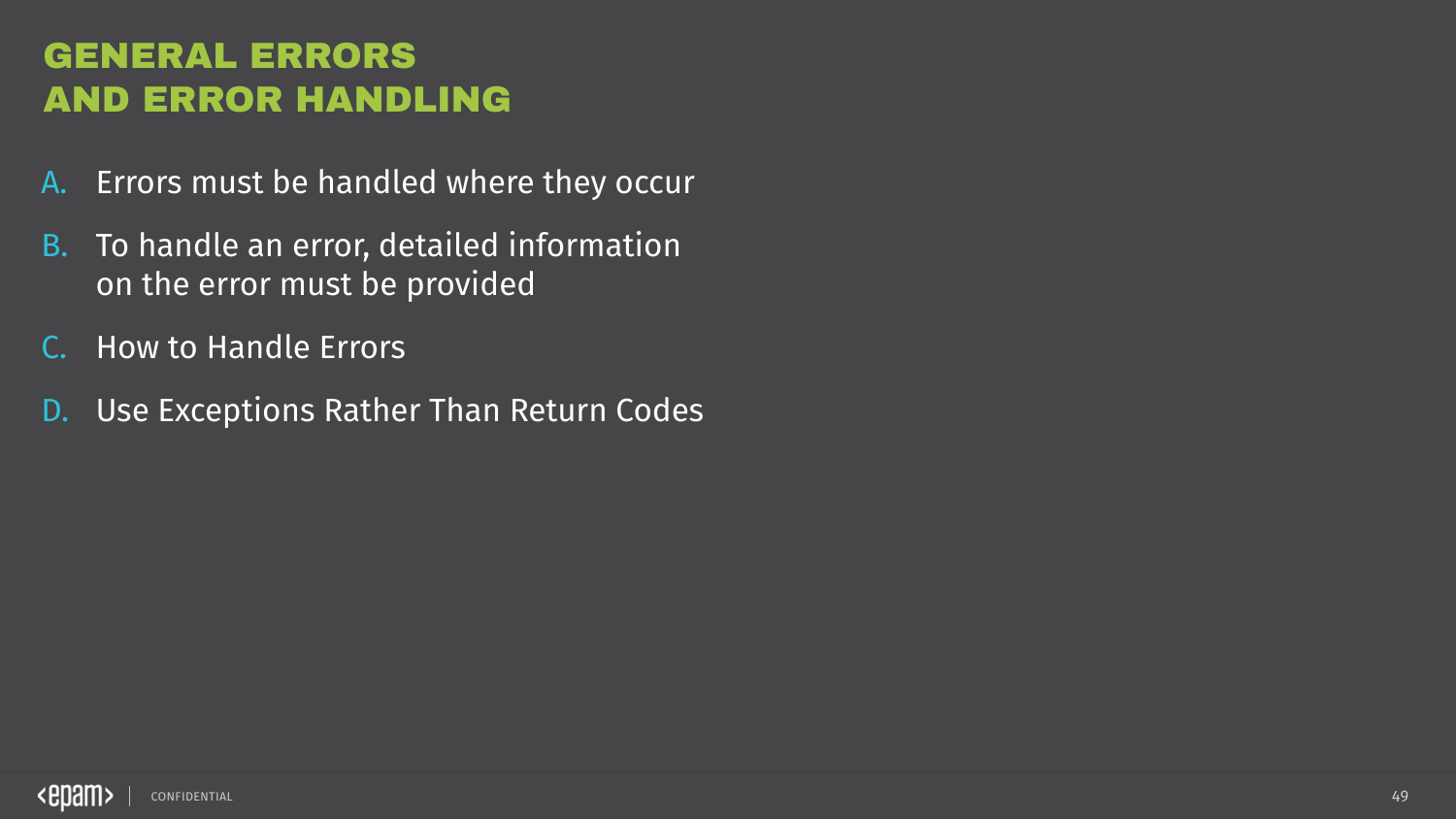

General Errors
and Error Handling
Errors must be handled where they occur
To handle an error, detailed information on the error must be provided
How to Handle Errors
Use Exceptions Rather Than Return Codes